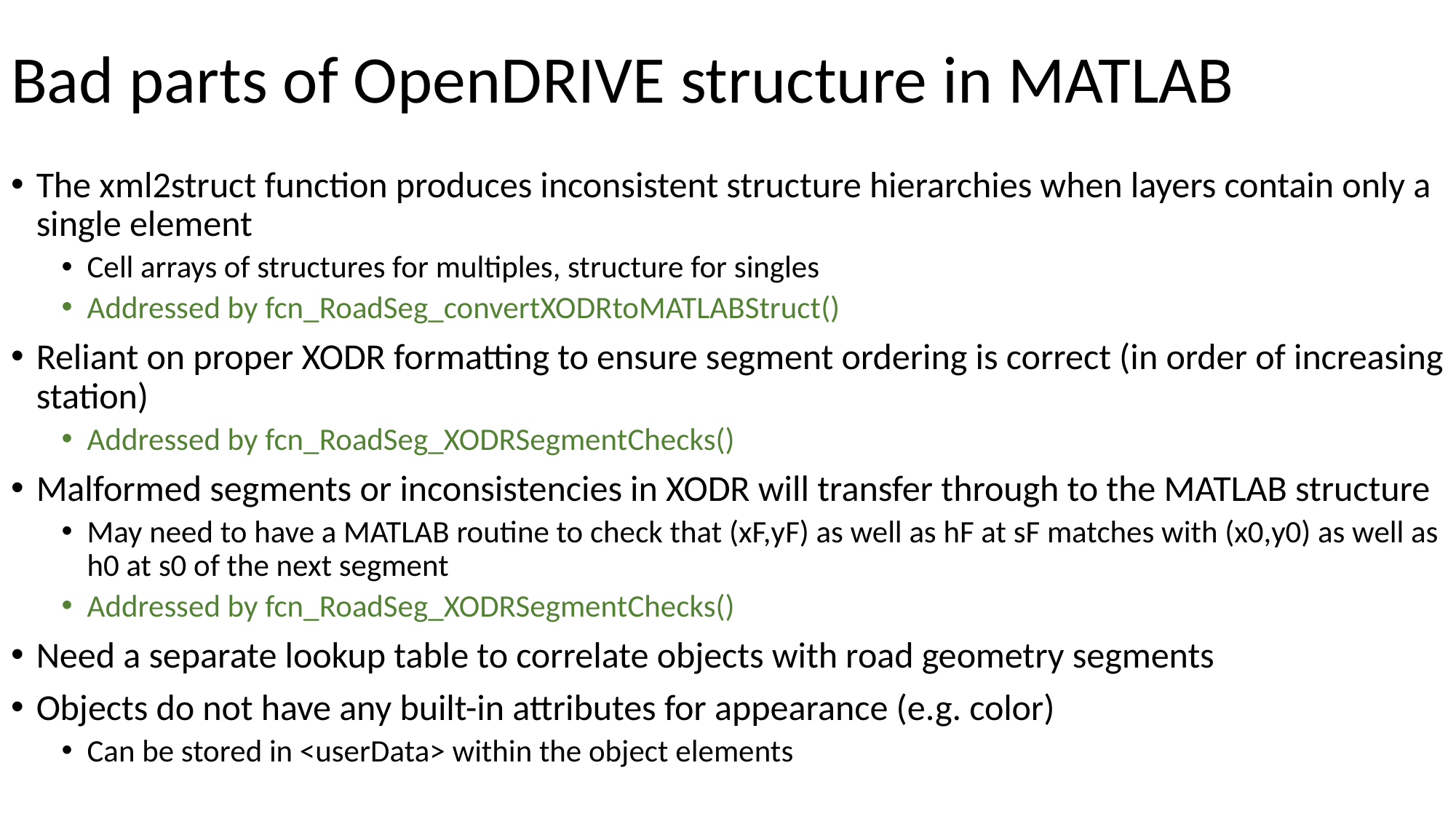

# Bad parts of OpenDRIVE structure in MATLAB
The xml2struct function produces inconsistent structure hierarchies when layers contain only a single element
Cell arrays of structures for multiples, structure for singles
Addressed by fcn_RoadSeg_convertXODRtoMATLABStruct()
Reliant on proper XODR formatting to ensure segment ordering is correct (in order of increasing station)
Addressed by fcn_RoadSeg_XODRSegmentChecks()
Malformed segments or inconsistencies in XODR will transfer through to the MATLAB structure
May need to have a MATLAB routine to check that (xF,yF) as well as hF at sF matches with (x0,y0) as well as h0 at s0 of the next segment
Addressed by fcn_RoadSeg_XODRSegmentChecks()
Need a separate lookup table to correlate objects with road geometry segments
Objects do not have any built-in attributes for appearance (e.g. color)
Can be stored in <userData> within the object elements